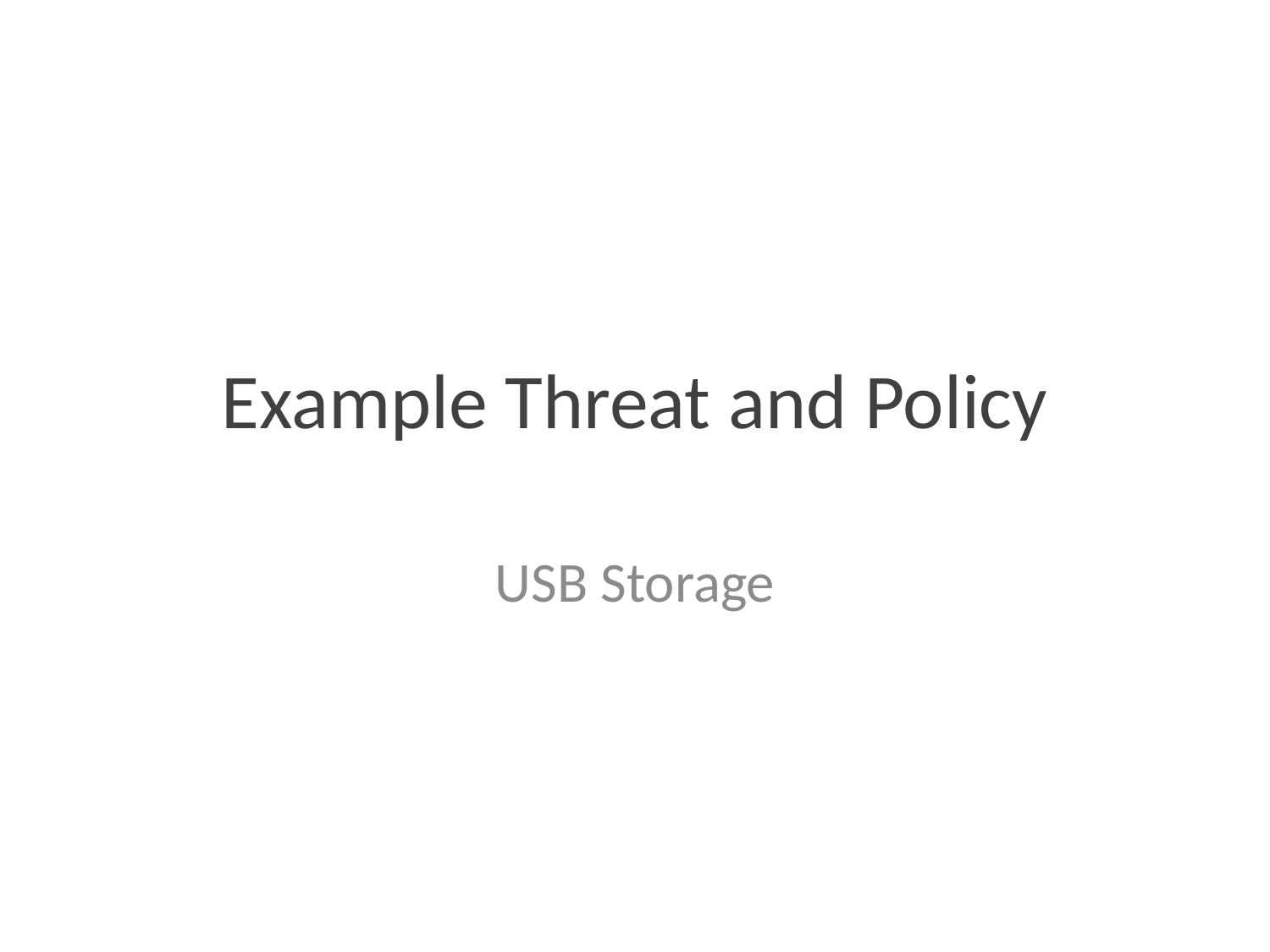

# Example Threat and Policy
USB Storage